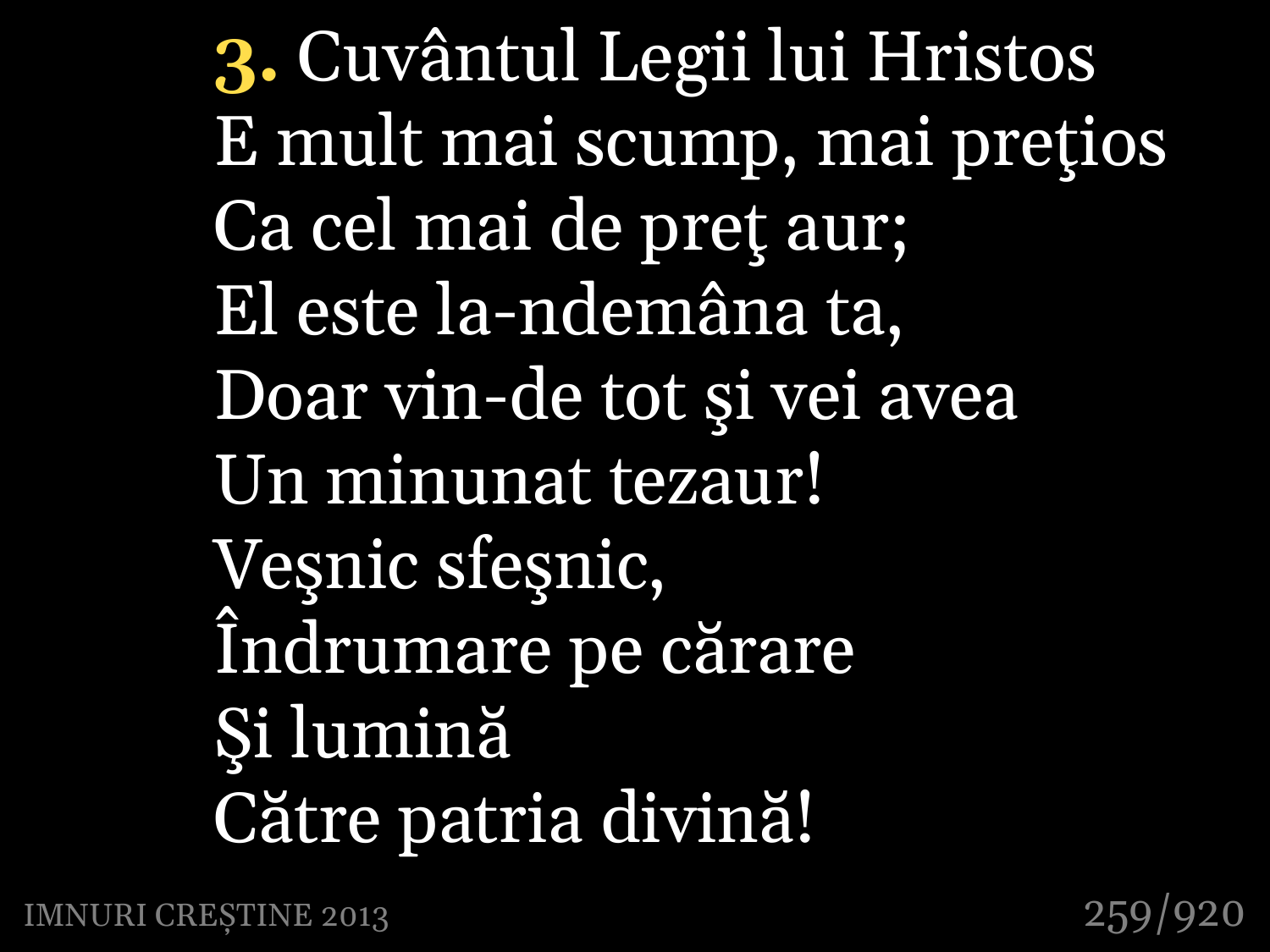

3. Cuvântul Legii lui Hristos
E mult mai scump, mai preţios
Ca cel mai de preţ aur;
El este la-ndemâna ta,
Doar vin-de tot şi vei avea
Un minunat tezaur!
Veşnic sfeşnic,
Îndrumare pe cărare
Şi lumină
Către patria divină!
259/920
IMNURI CREȘTINE 2013